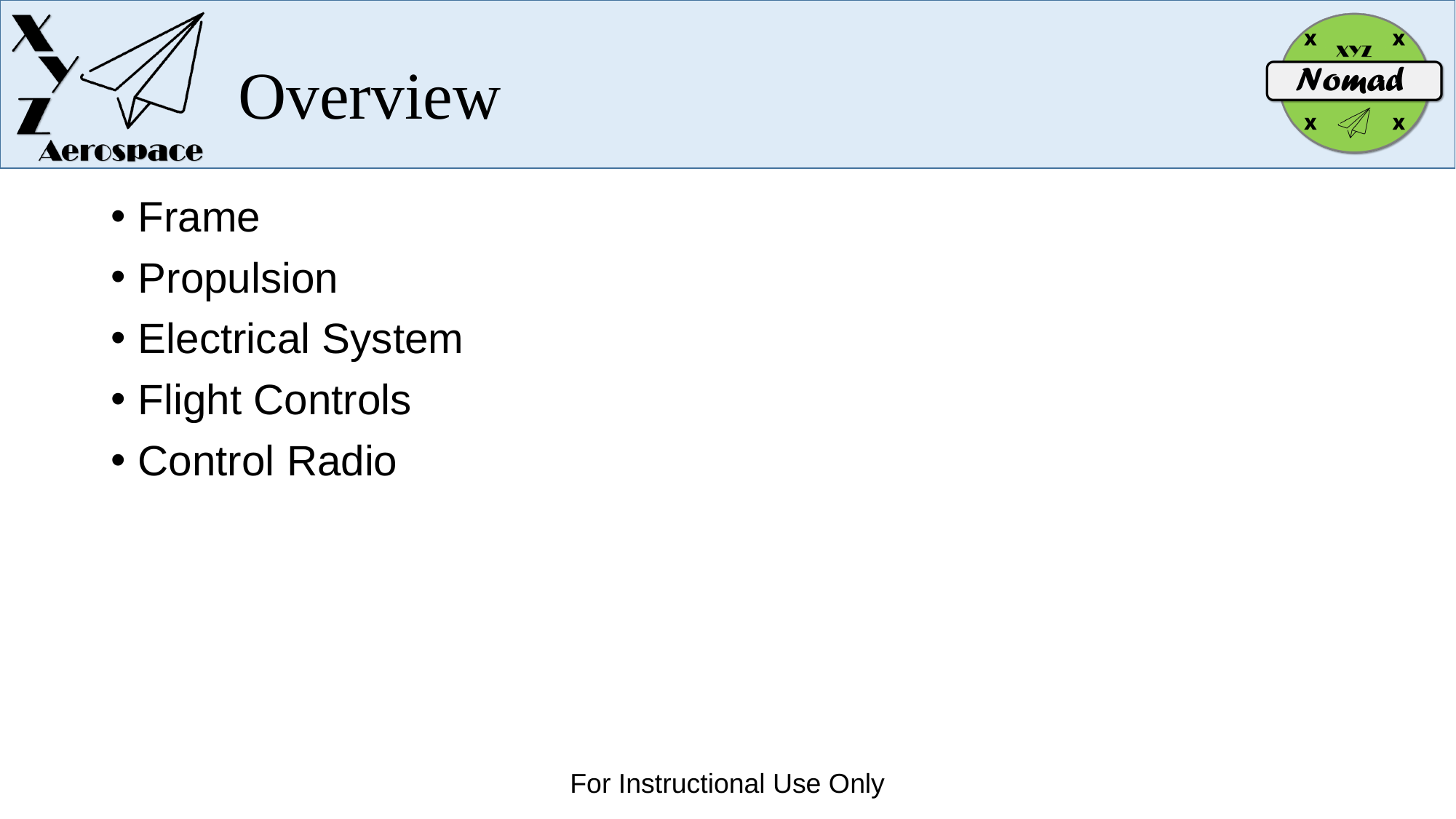

# Overview
Frame
Propulsion
Electrical System
Flight Controls
Control Radio